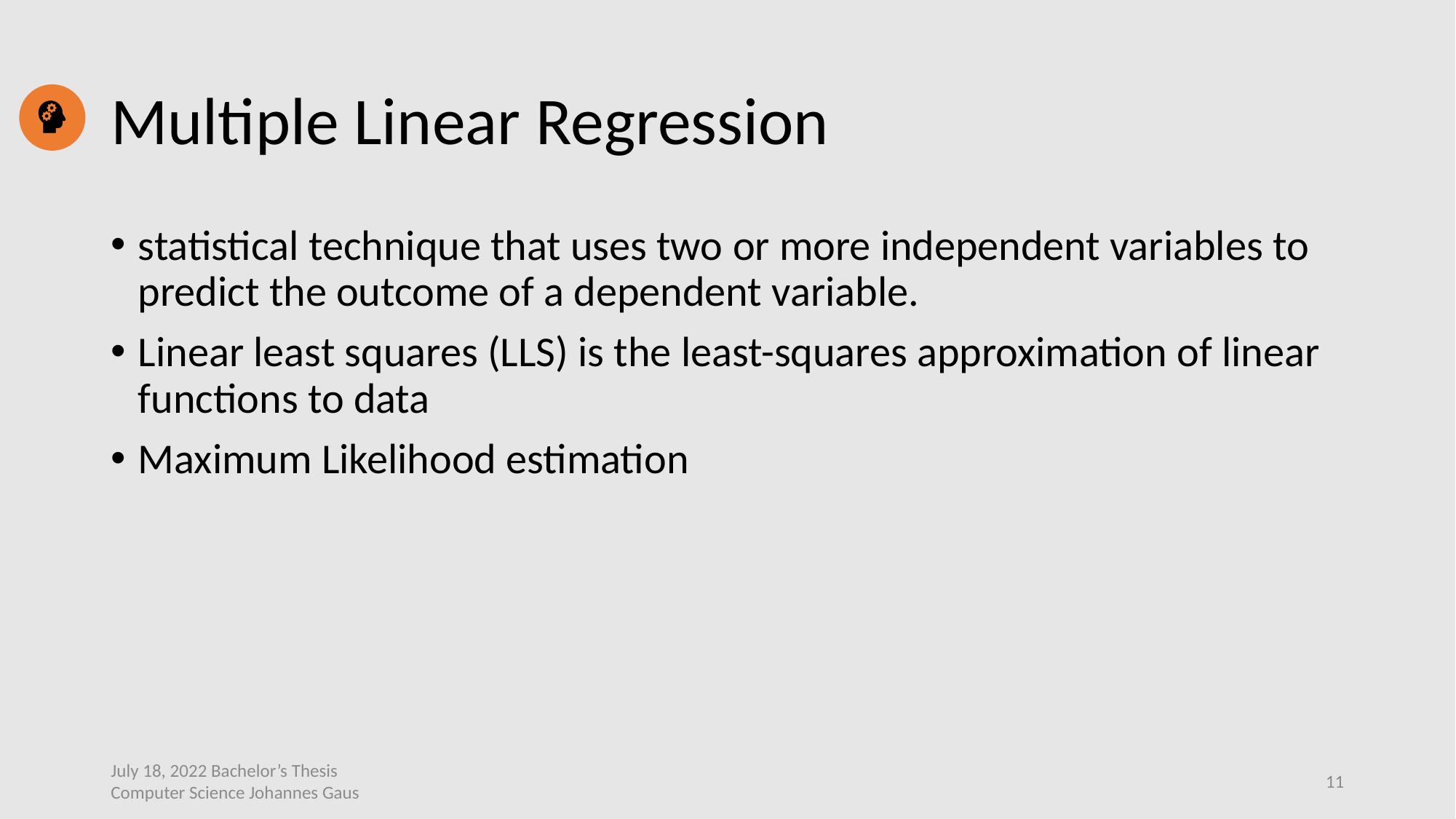

# Multiple Linear Regression

statistical technique that uses two or more independent variables to predict the outcome of a dependent variable.
Linear least squares (LLS) is the least-squares approximation of linear functions to data
Maximum Likelihood estimation
July 18, 2022 Bachelor’s Thesis Computer Science Johannes Gaus
11